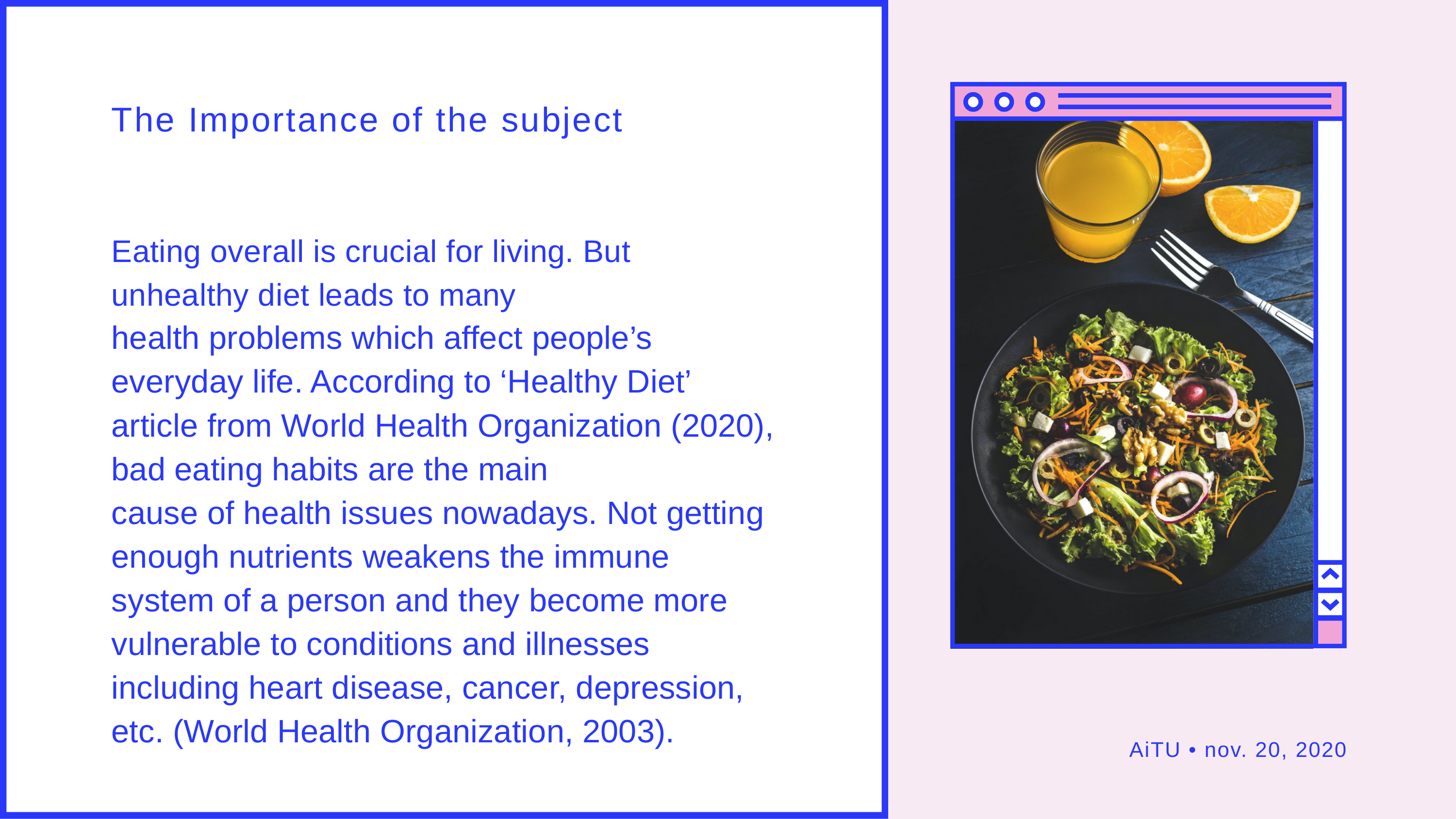

The Importance of the subject
Eating overall is crucial for living. But unhealthy diet leads to many
health problems which affect people’s everyday life. According to ‘Healthy Diet’
article from World Health Organization (2020), bad eating habits are the main
cause of health issues nowadays. Not getting enough nutrients weakens the immune
system of a person and they become more vulnerable to conditions and illnesses
including heart disease, cancer, depression, etc. (World Health Organization, 2003).
AiTU • nov. 20, 2020